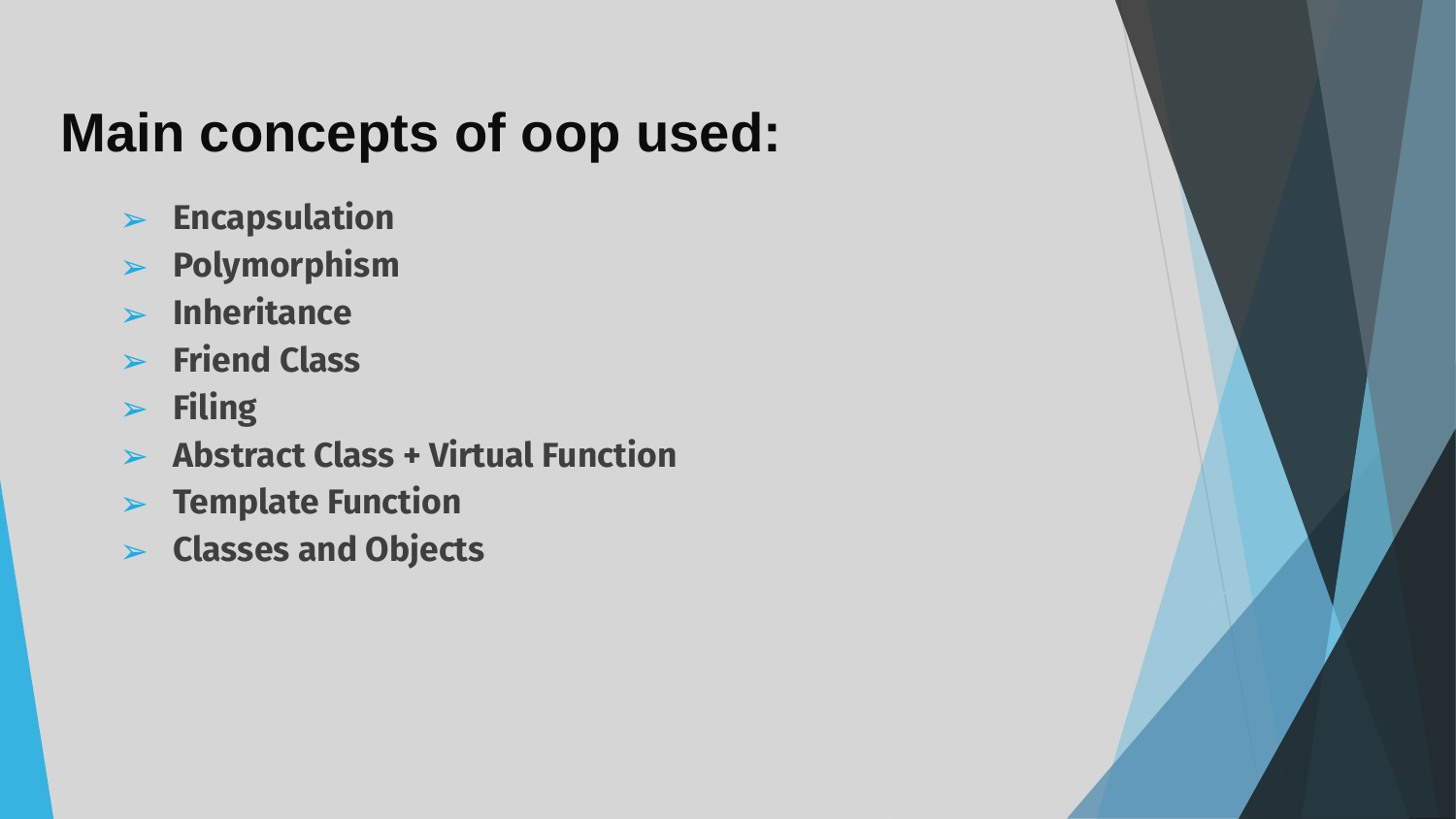

# Main concepts of oop used:
Encapsulation
Polymorphism
Inheritance
Friend Class
Filing
Abstract Class + Virtual Function
Template Function
Classes and Objects